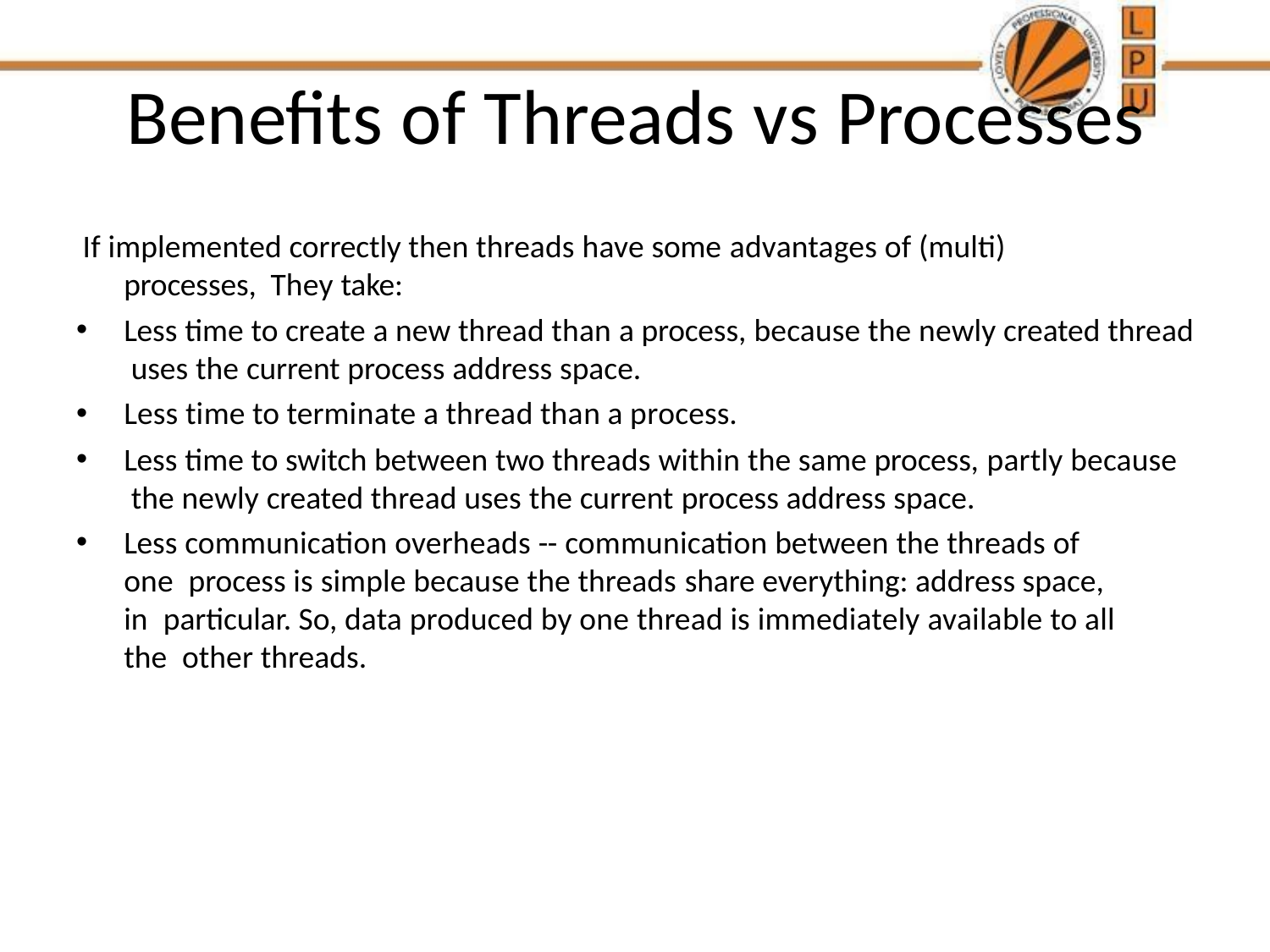

# Benefits of Threads vs Processes
If implemented correctly then threads have some advantages of (multi) processes,  They take:
Less time to create a new thread than a process, because the newly created thread  uses the current process address space.
Less time to terminate a thread than a process.
Less time to switch between two threads within the same process, partly because  the newly created thread uses the current process address space.
Less communication overheads -- communication between the threads of one  process is simple because the threads share everything: address space, in  particular. So, data produced by one thread is immediately available to all the  other threads.